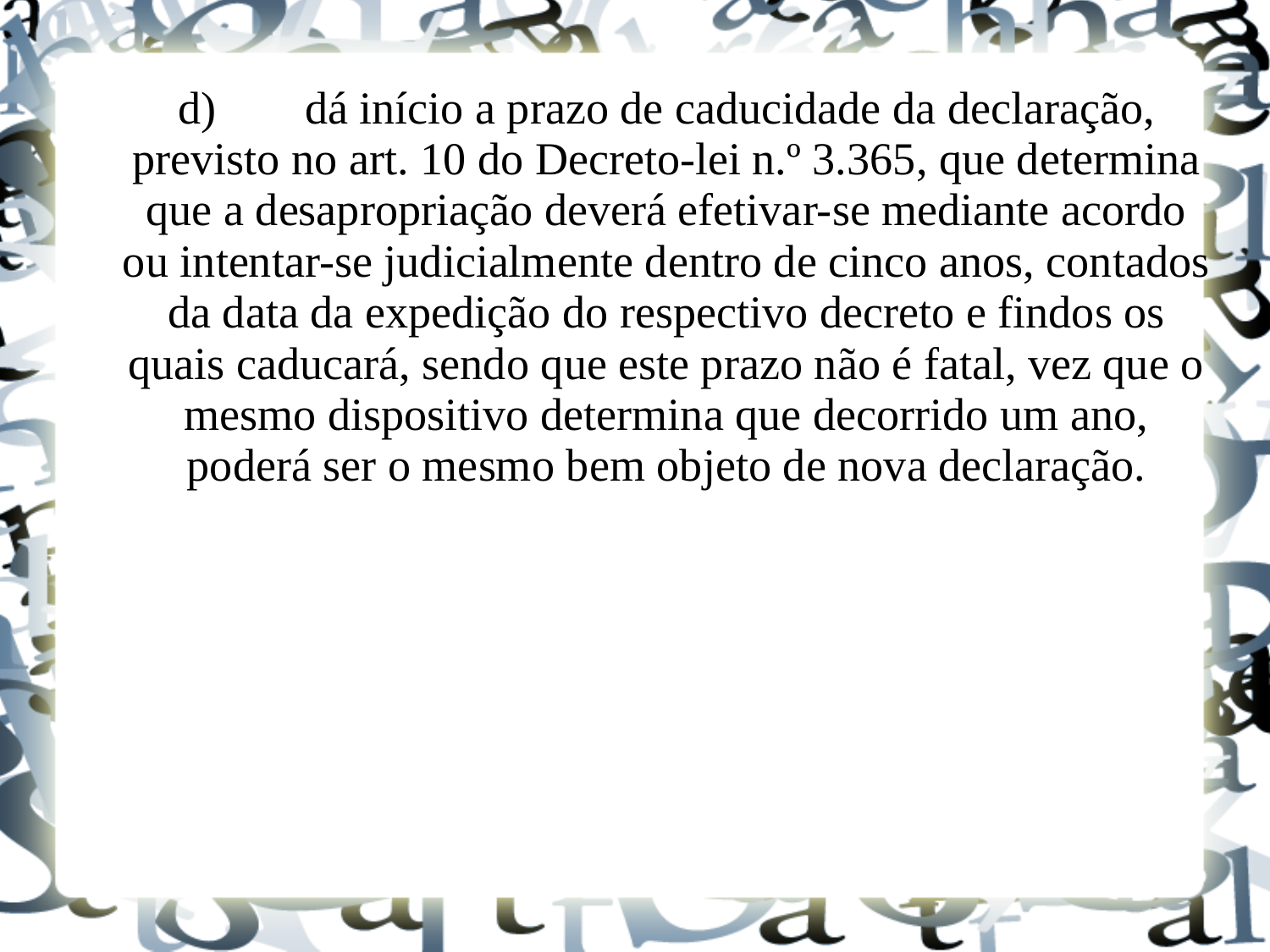

d) 	dá início a prazo de caducidade da declaração, previsto no art. 10 do Decreto-lei n.º 3.365, que determina que a desapropriação deverá efetivar-se mediante acordo ou intentar-se judicialmente dentro de cinco anos, contados da data da expedição do respectivo decreto e findos os quais caducará, sendo que este prazo não é fatal, vez que o mesmo dispositivo determina que decorrido um ano, poderá ser o mesmo bem objeto de nova declaração.